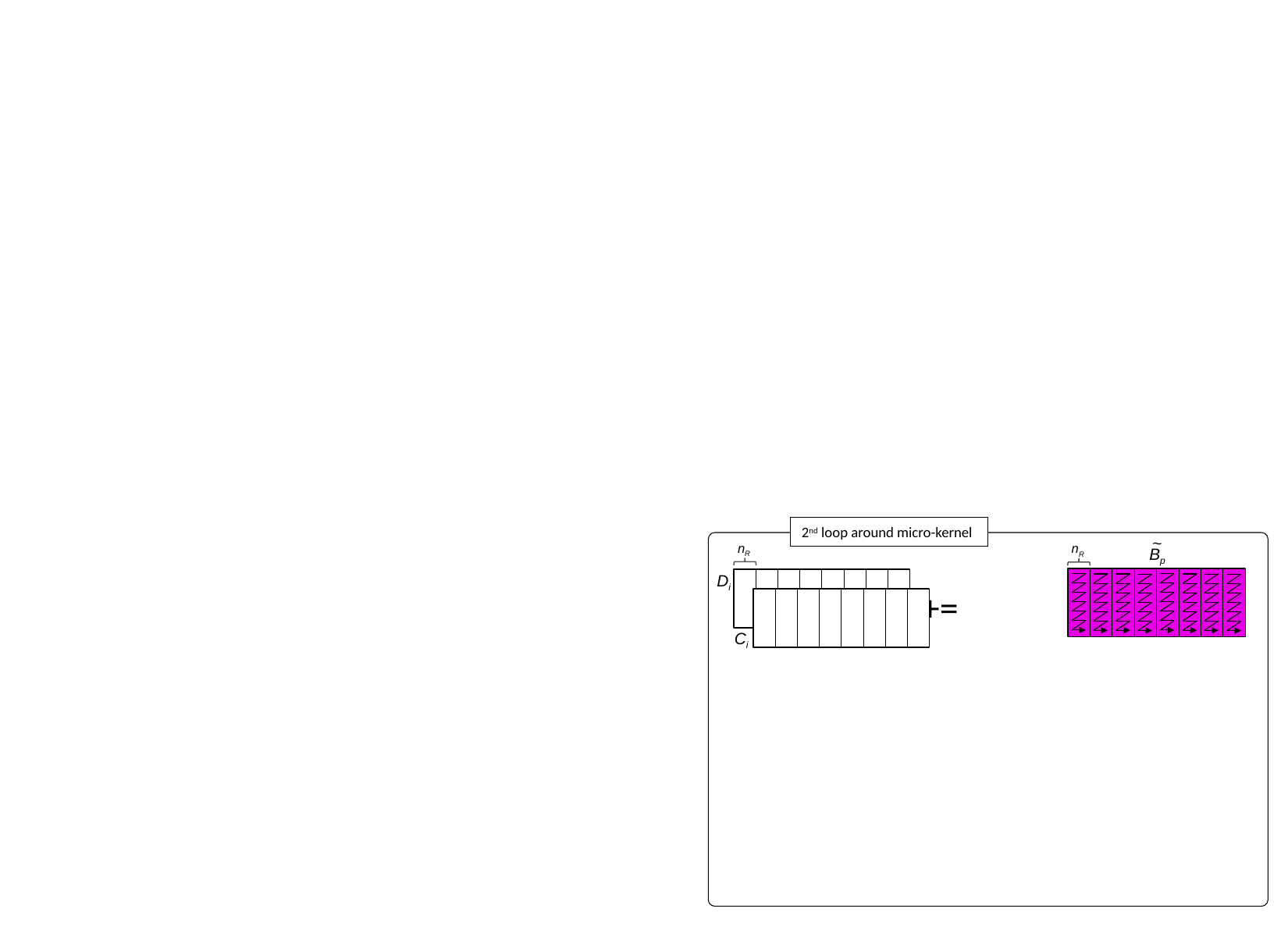

2nd loop around micro-kernel
~
Bp

nR
nR

Di

+=

Ci